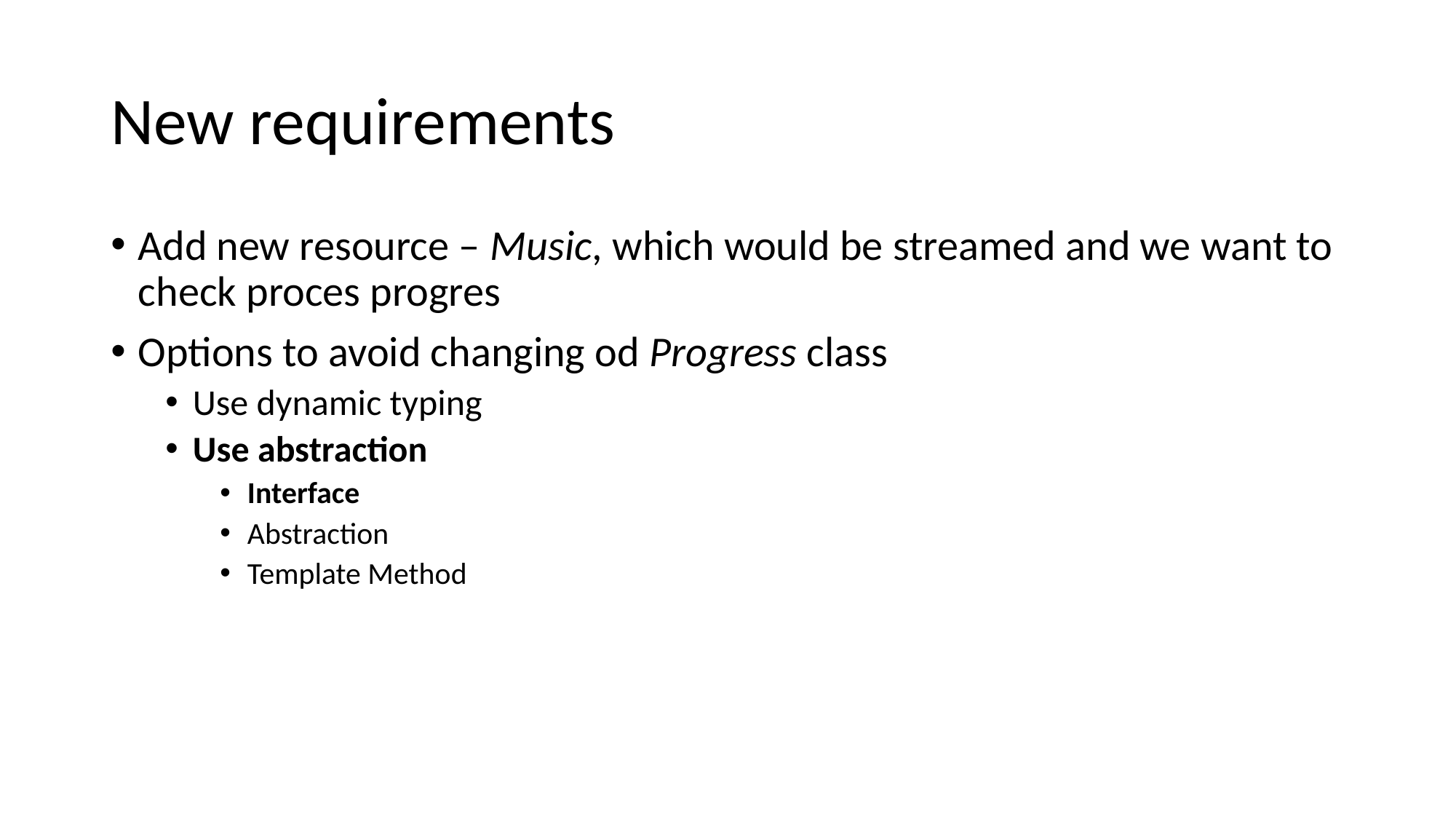

# New requirements
Add new resource – Music, which would be streamed and we want to check proces progres
Options to avoid changing od Progress class
Use dynamic typing
Use abstraction
Interface
Abstraction
Template Method